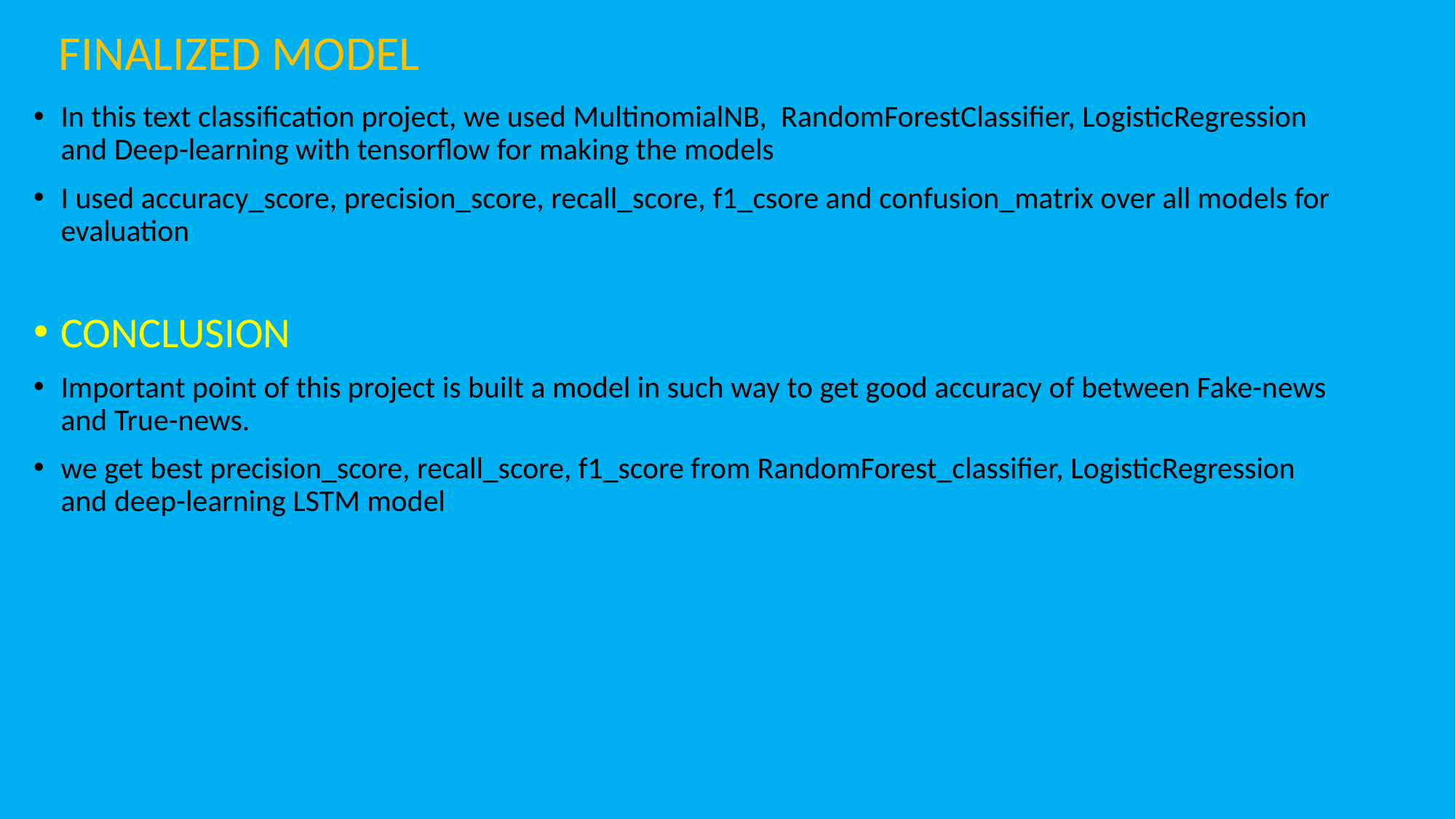

# FINALIZED MODEL
In this text classification project, we used MultinomialNB,  RandomForestClassifier, LogisticRegression and Deep-learning with tensorflow for making the models
I used accuracy_score, precision_score, recall_score, f1_csore and confusion_matrix over all models for evaluation

CONCLUSION
Important point of this project is built a model in such way to get good accuracy of between Fake-news and True-news.
we get best precision_score, recall_score, f1_score from RandomForest_classifier, LogisticRegression and deep-learning LSTM model